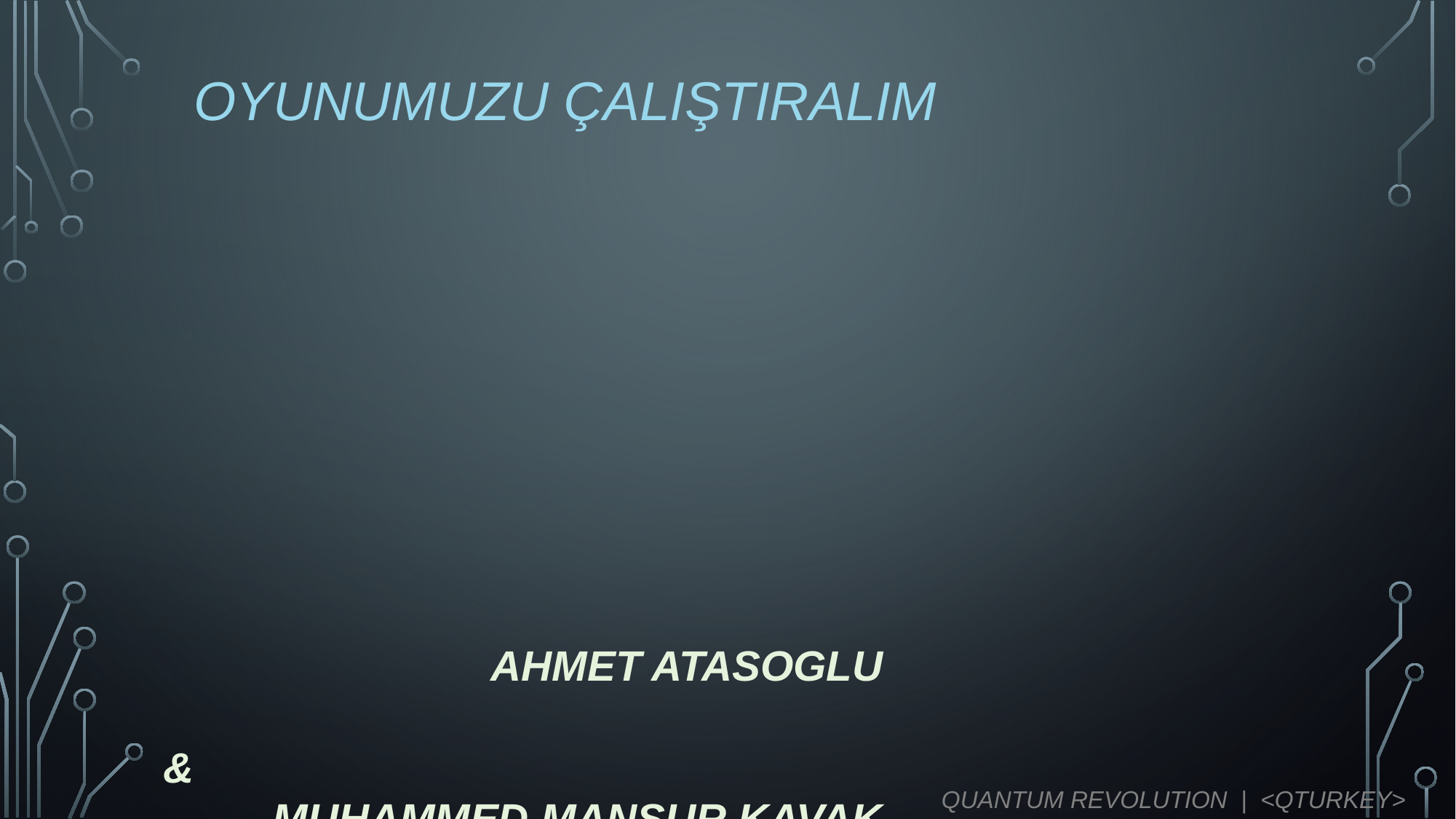

# Oyunumuzu çalıştıralım
			AHMET ATASOGLU
							&
	MUHAMMED MANSUR KAVAK
QUANTUM REVOLUTION  |  <QTURKEY>